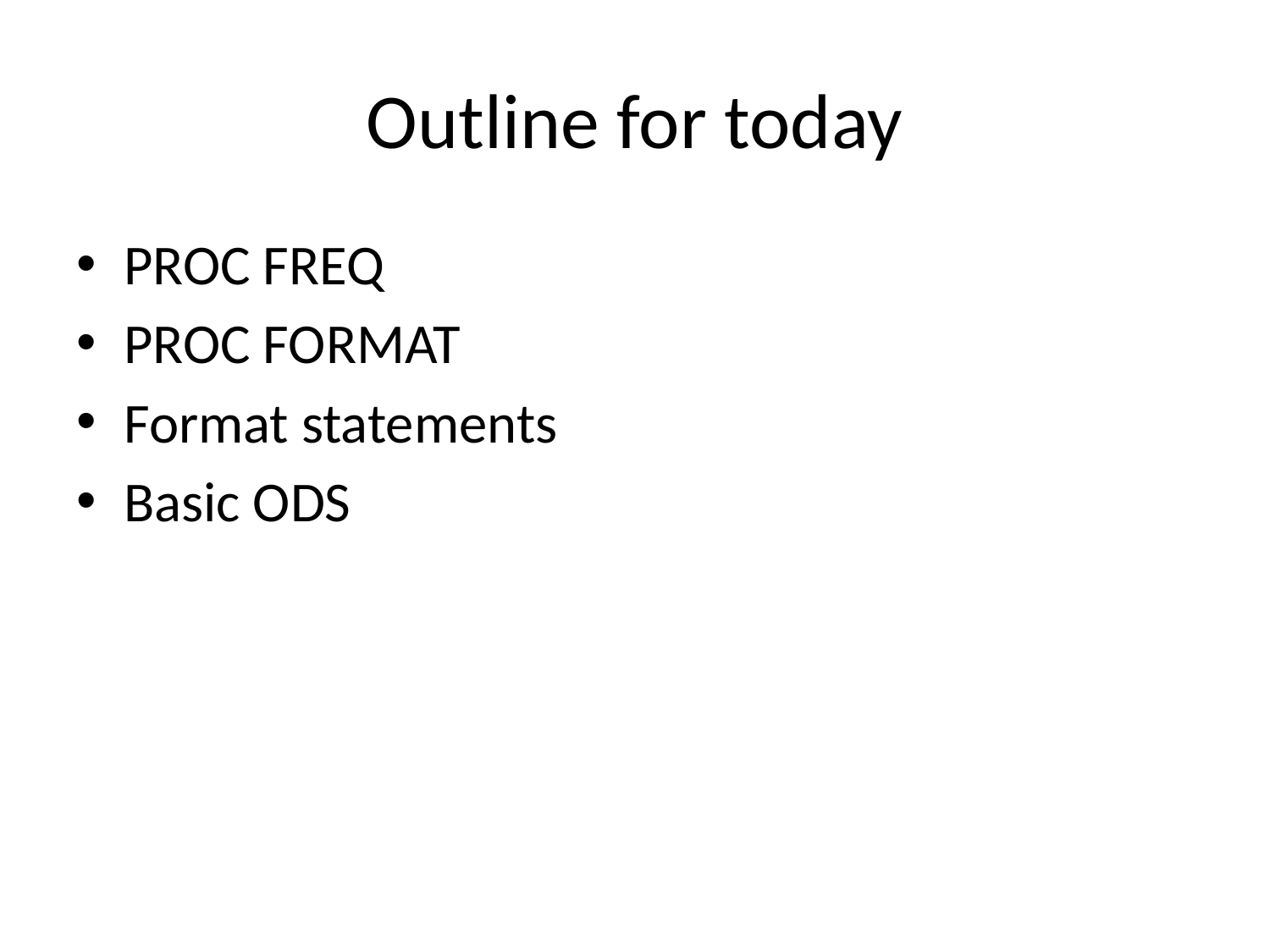

# Outline for today
PROC FREQ
PROC FORMAT
Format statements
Basic ODS